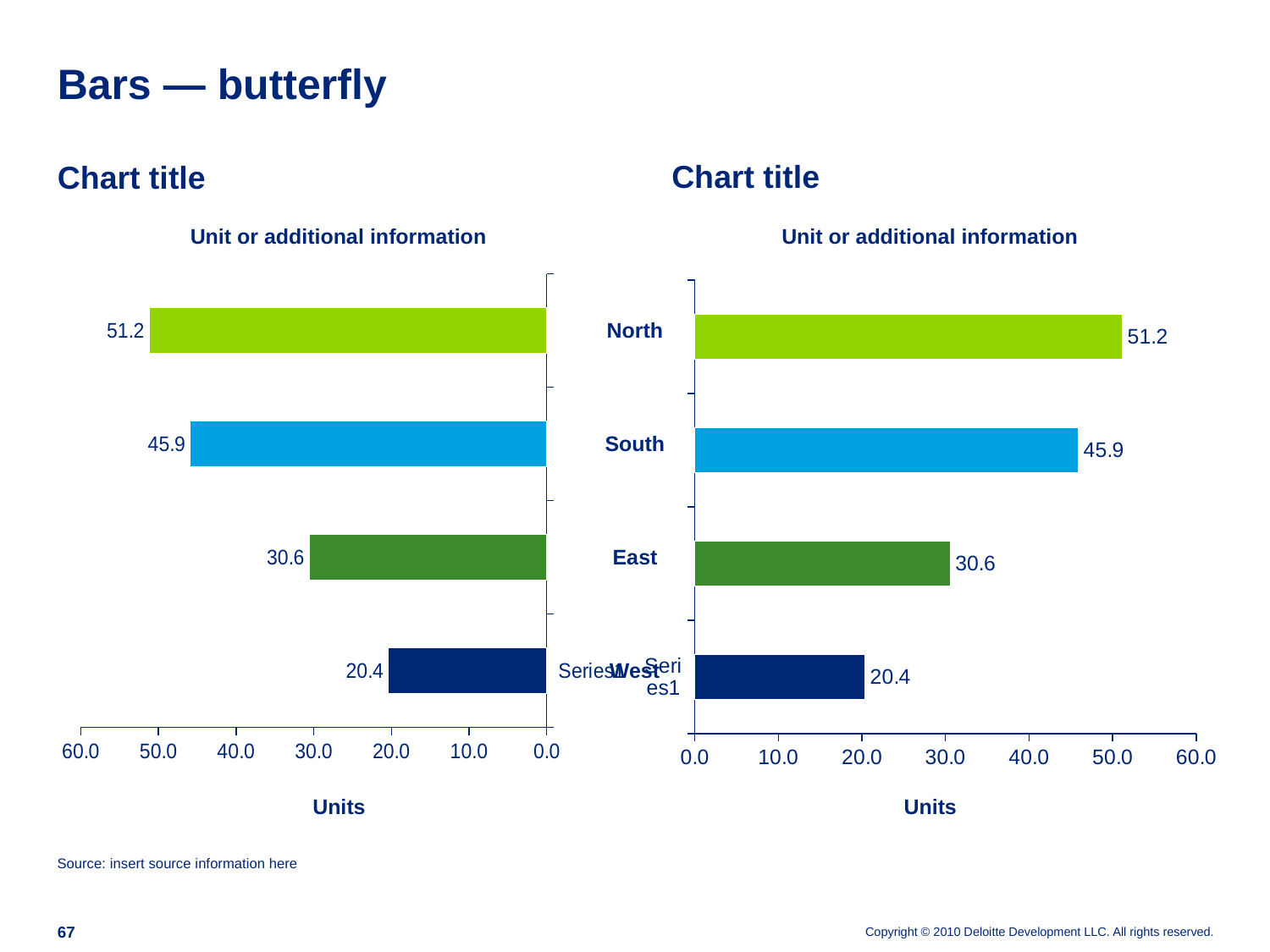

# Bars — butterfly
Chart title
Chart title
Unit or additional information
Unit or additional information

### Chart

| Category | A |
|---|---|
|  | 20.4 |
|  | 30.6 |
|  | 45.9 |
|  | 51.2 |

### Chart

| Category | A |
|---|---|
|  | 20.4 |
|  | 30.6 |
|  | 45.9 |
|  | 51.2 |
North
South
East
West
Units
Units
Source: insert source information here